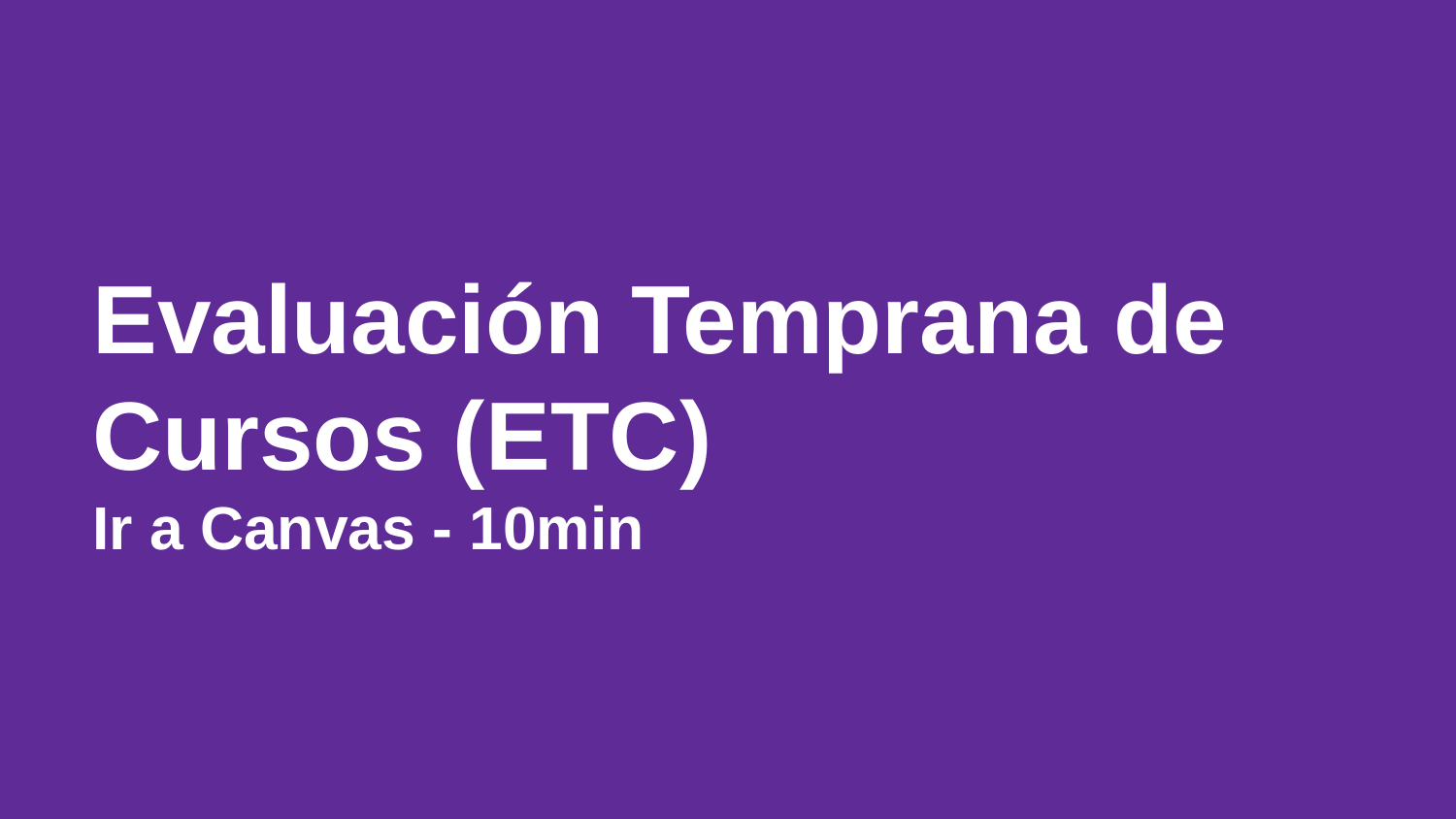

# Evaluación Temprana de Cursos (ETC)
Ir a Canvas - 10min